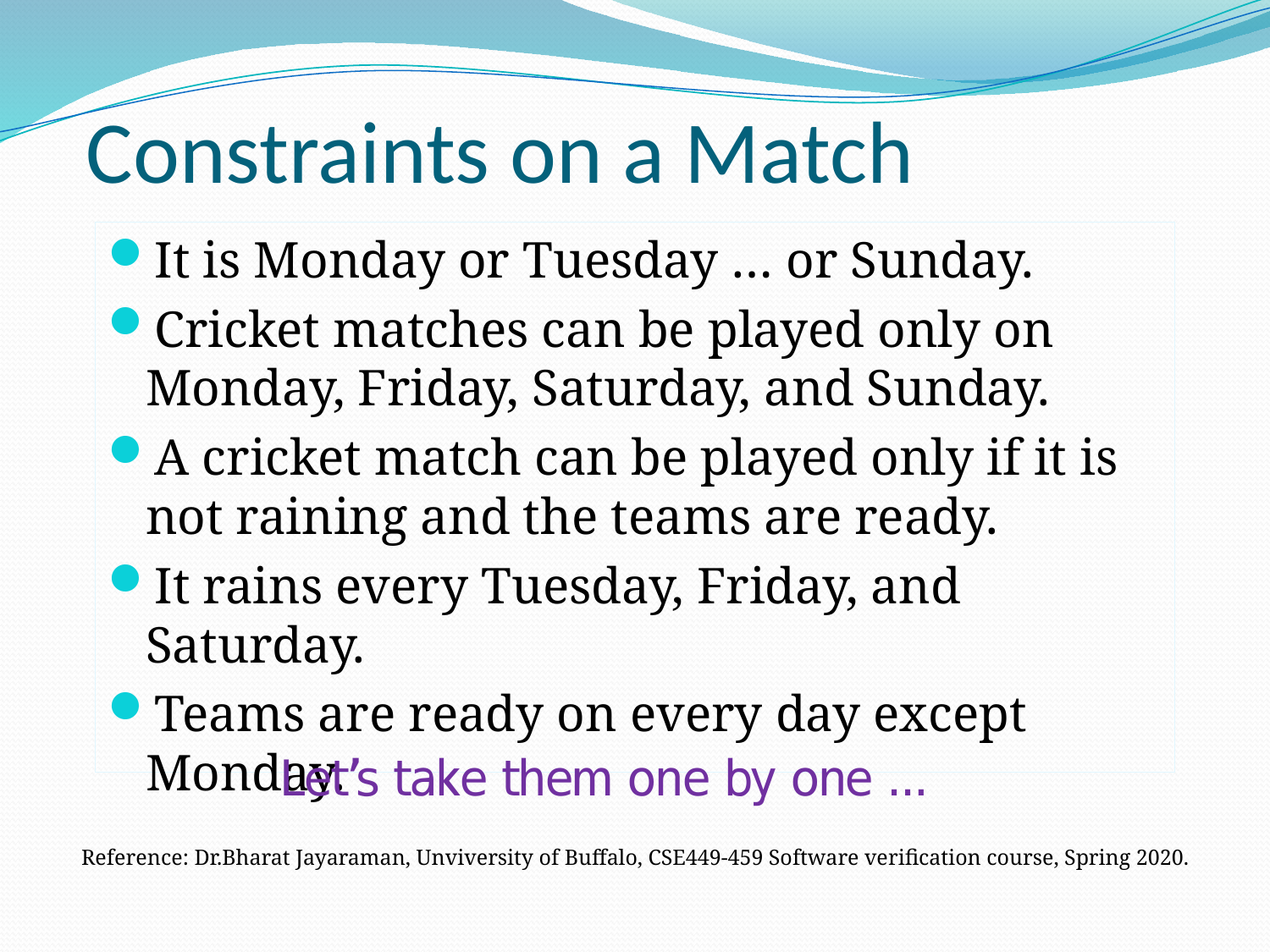

# Constraints on a Match
It is Monday or Tuesday … or Sunday.
Cricket matches can be played only on Monday, Friday, Saturday, and Sunday.
A cricket match can be played only if it is not raining and the teams are ready.
It rains every Tuesday, Friday, and Saturday.
Teams are ready on every day except Monday.
Let’s take them one by one …
Reference: Dr.Bharat Jayaraman, Unviversity of Buffalo, CSE449-459 Software verification course, Spring 2020.